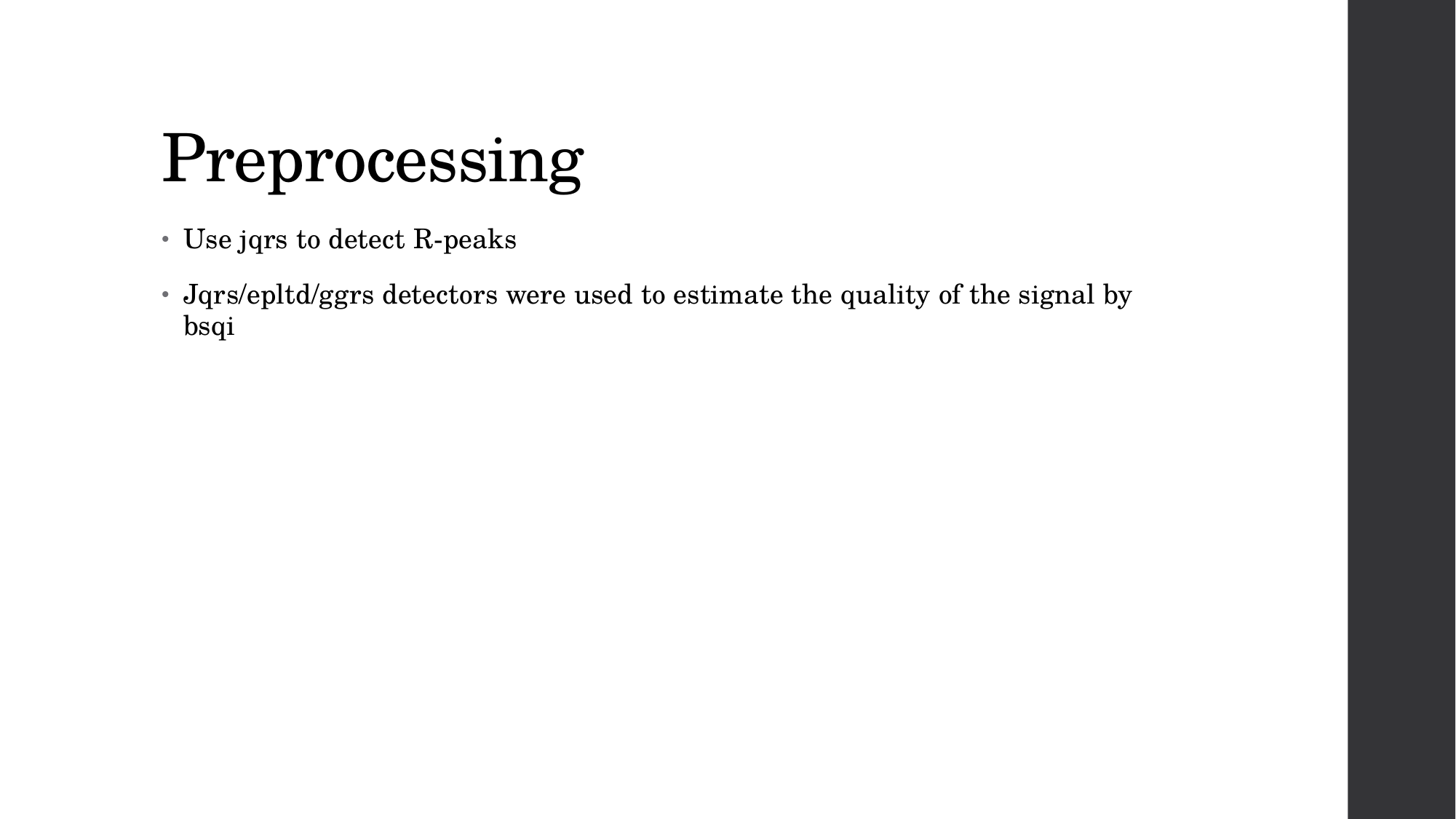

# Preprocessing
Use jqrs to detect R-peaks
Jqrs/epltd/ggrs detectors were used to estimate the quality of the signal by bsqi